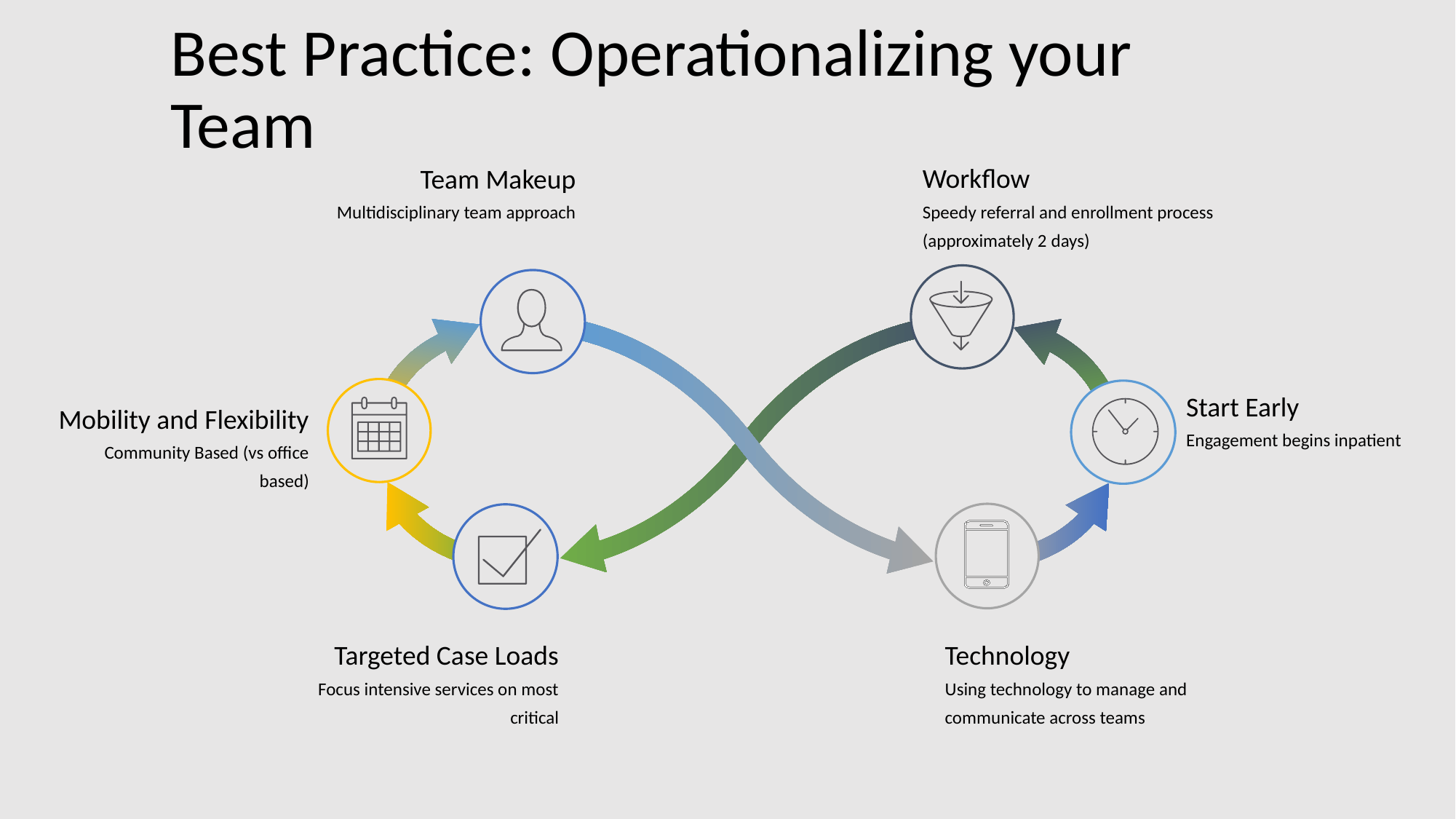

# Best Practice: Operationalizing your Team
Team Makeup
Multidisciplinary team approach
Workflow
Speedy referral and enrollment process (approximately 2 days)

Start Early
Engagement begins inpatient

Mobility and Flexibility
Community Based (vs office based)

Targeted Case Loads
Focus intensive services on most critical
Technology
Using technology to manage and communicate across teams